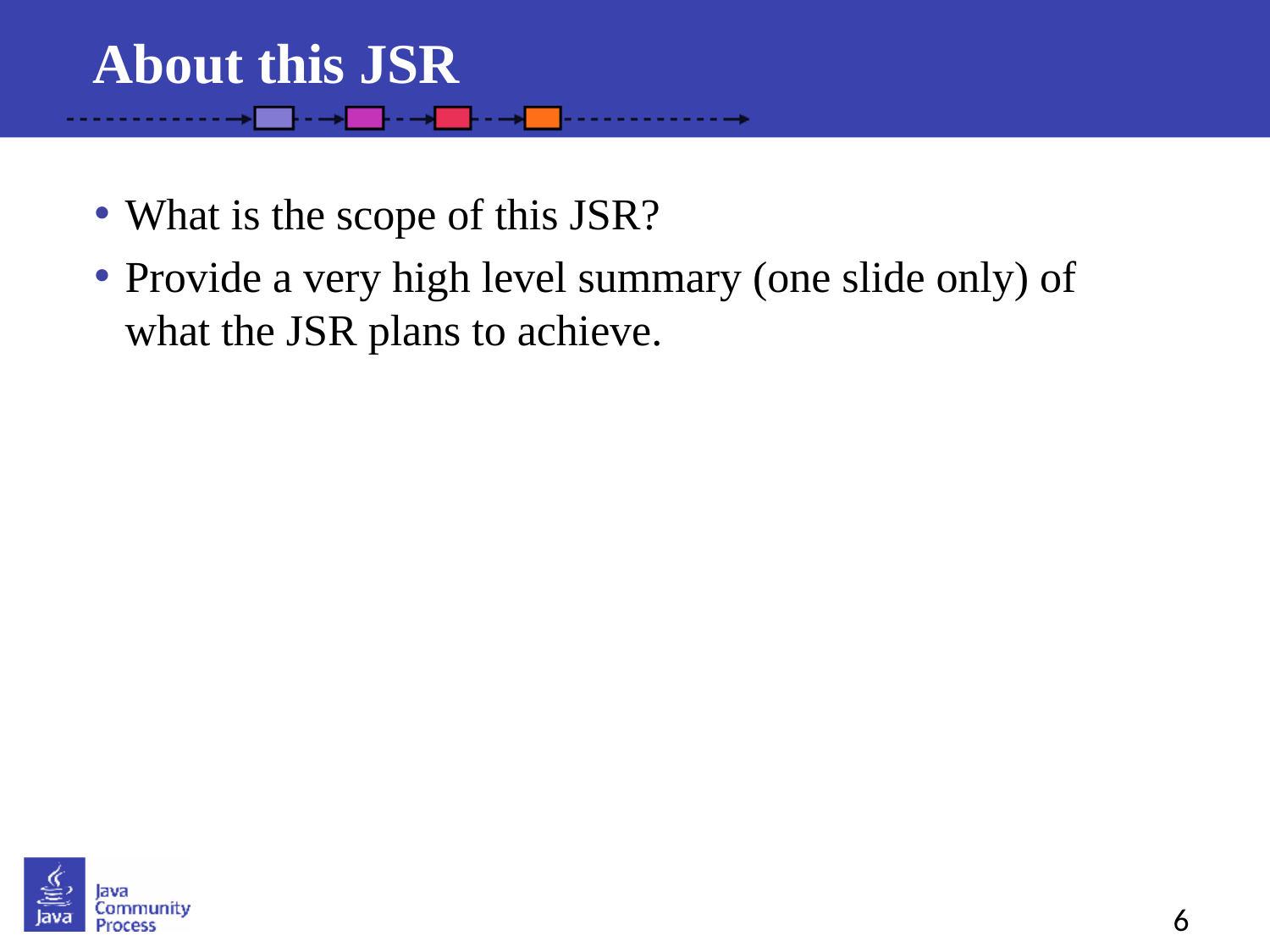

About this JSR
What is the scope of this JSR?
Provide a very high level summary (one slide only) of what the JSR plans to achieve.